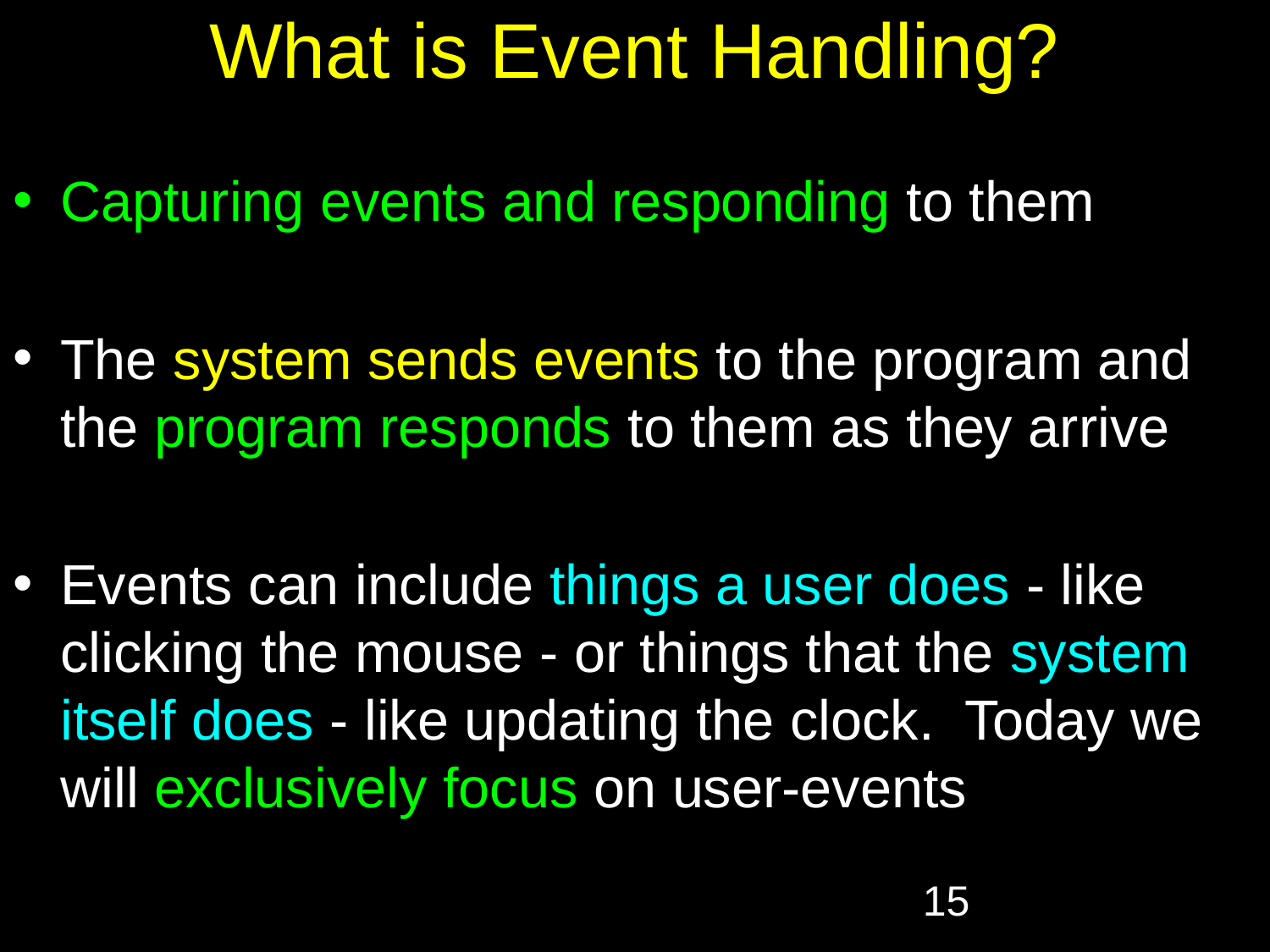

# What is Event Handling?
Capturing events and responding to them

The system sends events to the program and the program responds to them as they arrive

Events can include things a user does - like clicking the mouse - or things that the system itself does - like updating the clock.  Today we will exclusively focus on user-events
15